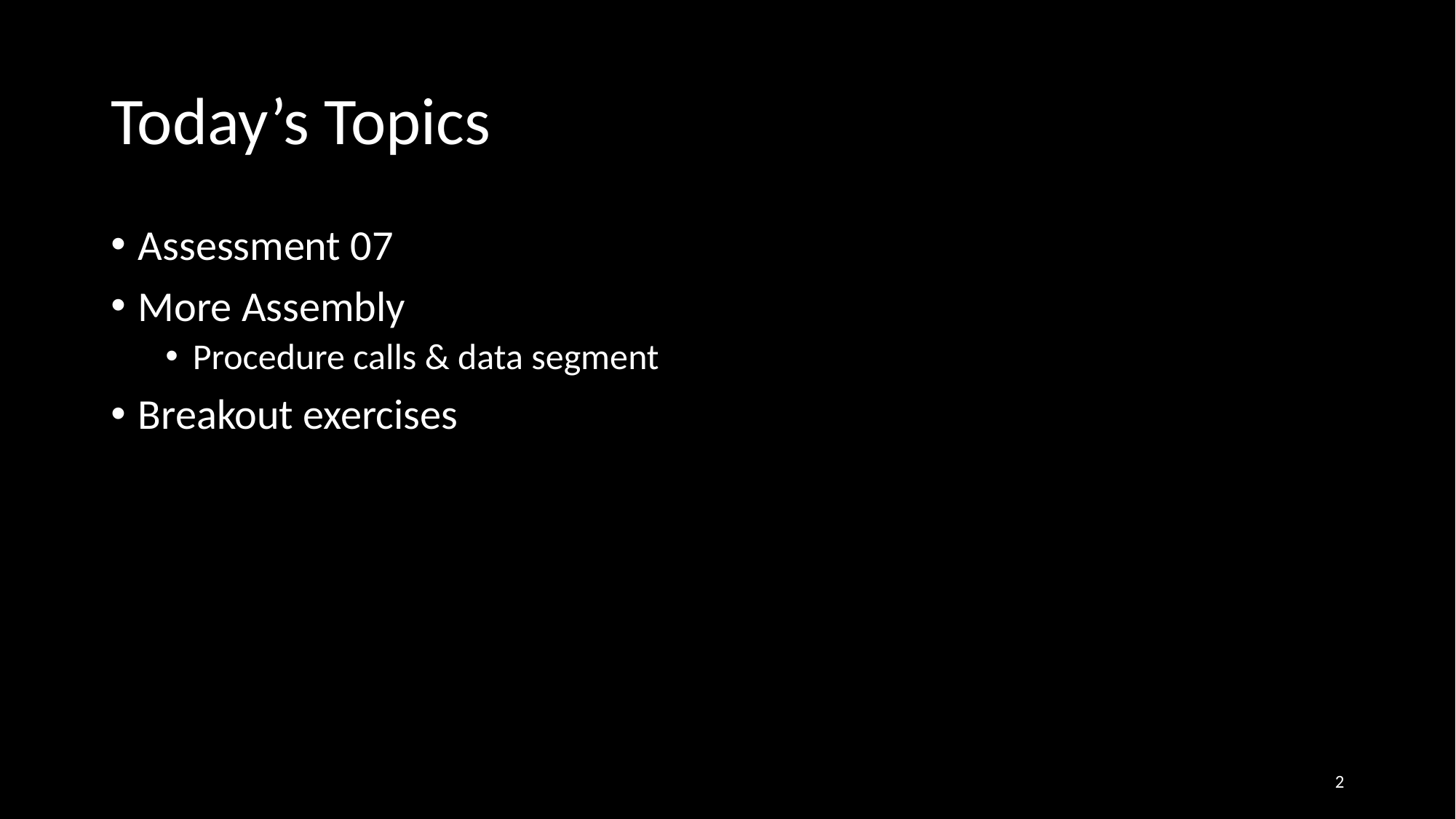

# Today’s Topics
Assessment 07
More Assembly
Procedure calls & data segment
Breakout exercises
2